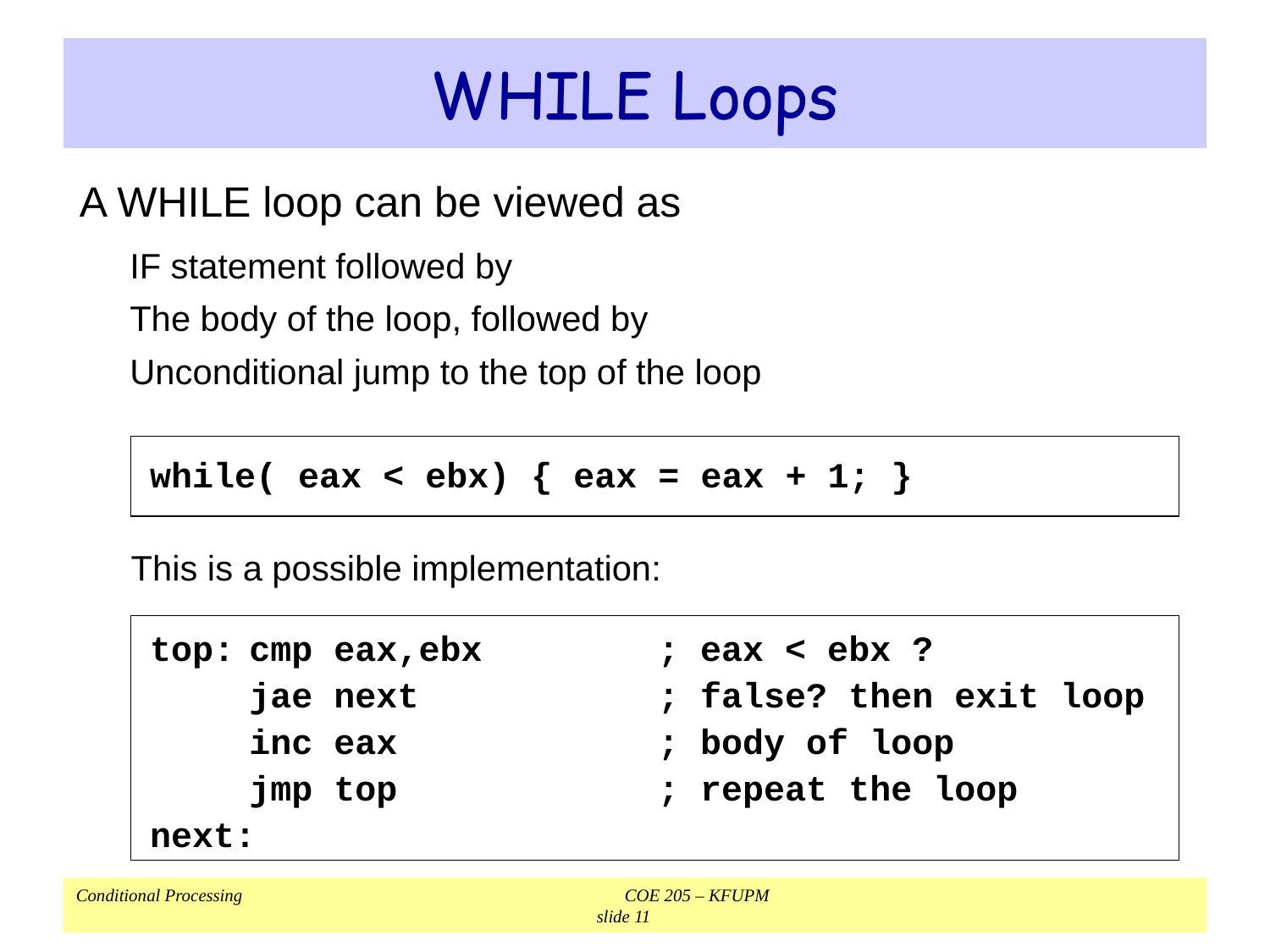

# WHILE Loops
A WHILE loop can be viewed as
	IF statement followed by
	The body of the loop, followed by
	Unconditional jump to the top of the loop
while( eax < ebx) { eax = eax + 1; }
This is a possible implementation:
top:	cmp eax,ebx	; eax < ebx ?
	jae next	; false? then exit loop
	inc eax	; body of loop
	jmp top	; repeat the loop
next: